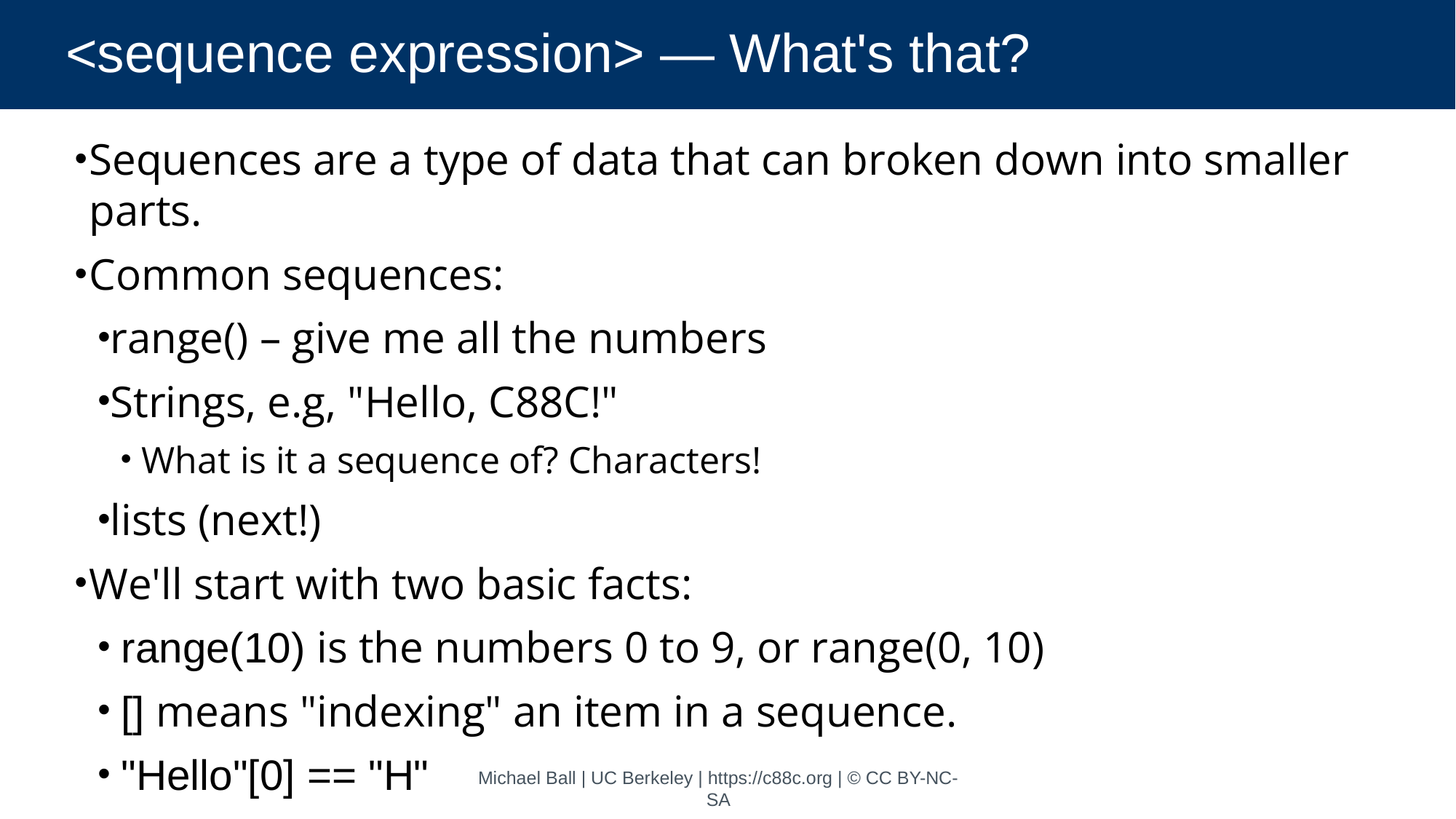

# <sequence expression> — What's that?
Sequences are a type of data that can broken down into smaller parts.
Common sequences:
range() – give me all the numbers
Strings, e.g, "Hello, C88C!"
 What is it a sequence of? Characters!
lists (next!)
We'll start with two basic facts:
 range(10) is the numbers 0 to 9, or range(0, 10)
 [] means "indexing" an item in a sequence.
 "Hello"[0] == "H"
Michael Ball | UC Berkeley | https://c88c.org | © CC BY-NC-SA